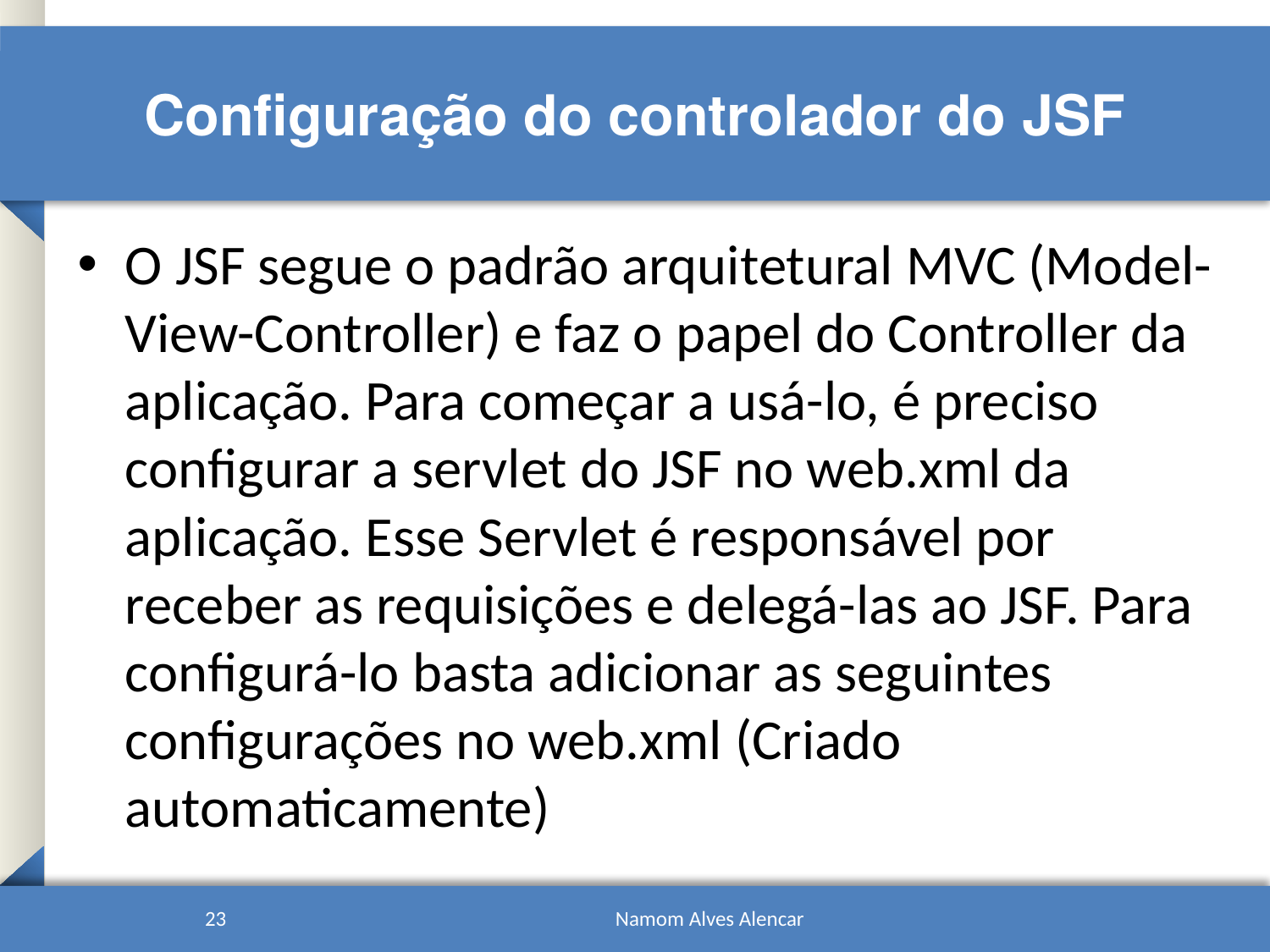

# Configuração do controlador do JSF
O JSF segue o padrão arquitetural MVC (Model-View-Controller) e faz o papel do Controller da aplicação. Para começar a usá-lo, é preciso configurar a servlet do JSF no web.xml da aplicação. Esse Servlet é responsável por receber as requisições e delegá-las ao JSF. Para configurá-lo basta adicionar as seguintes configurações no web.xml (Criado automaticamente)
23
Namom Alves Alencar